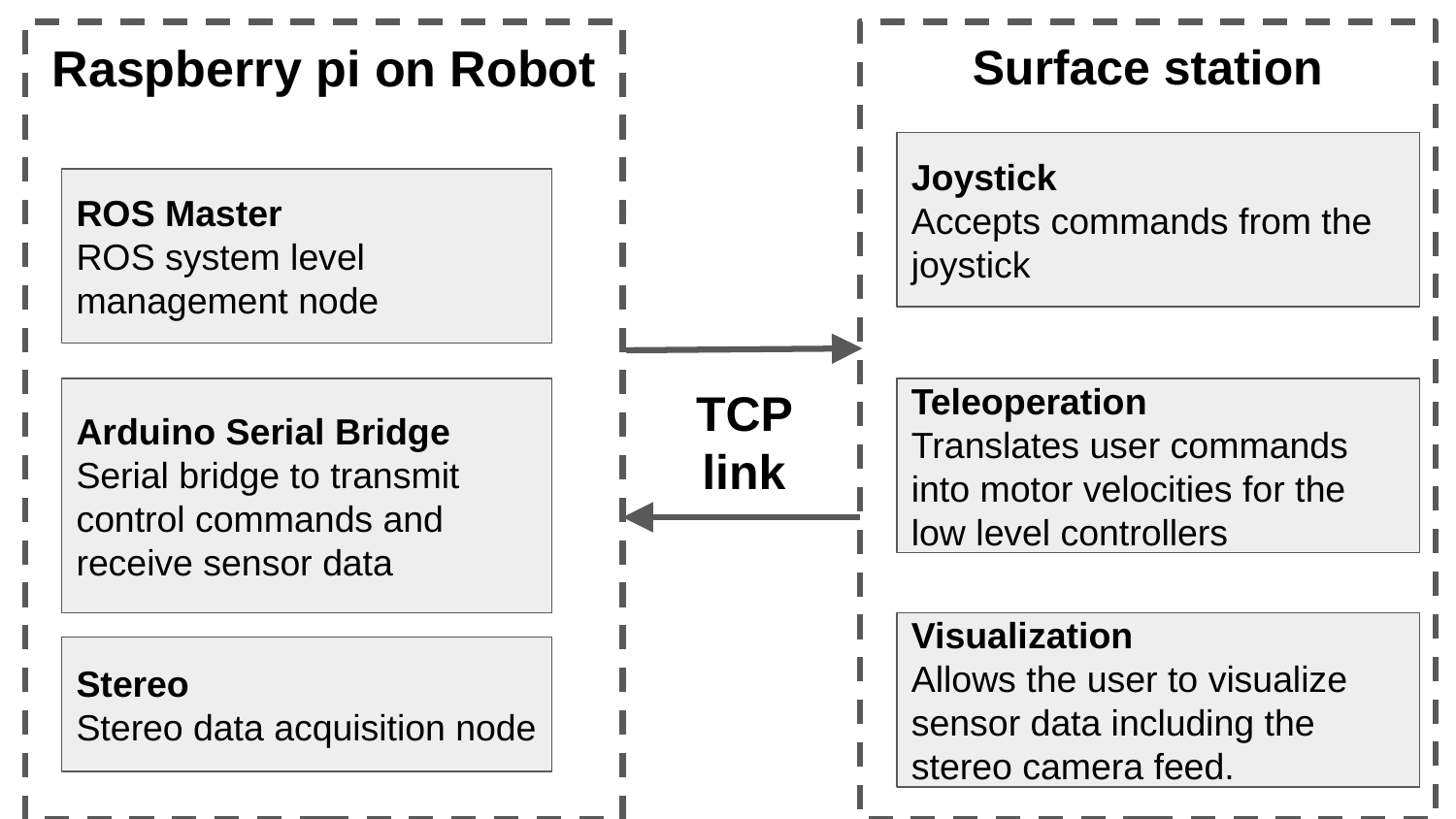

Raspberry pi on Robot
Surface station
Joystick
Accepts commands from the joystick
ROS Master
ROS system level management node
TCP link
Arduino Serial Bridge
Serial bridge to transmit control commands and receive sensor data
Teleoperation
Translates user commands into motor velocities for the low level controllers
Visualization
Allows the user to visualize sensor data including the stereo camera feed.
Stereo
Stereo data acquisition node